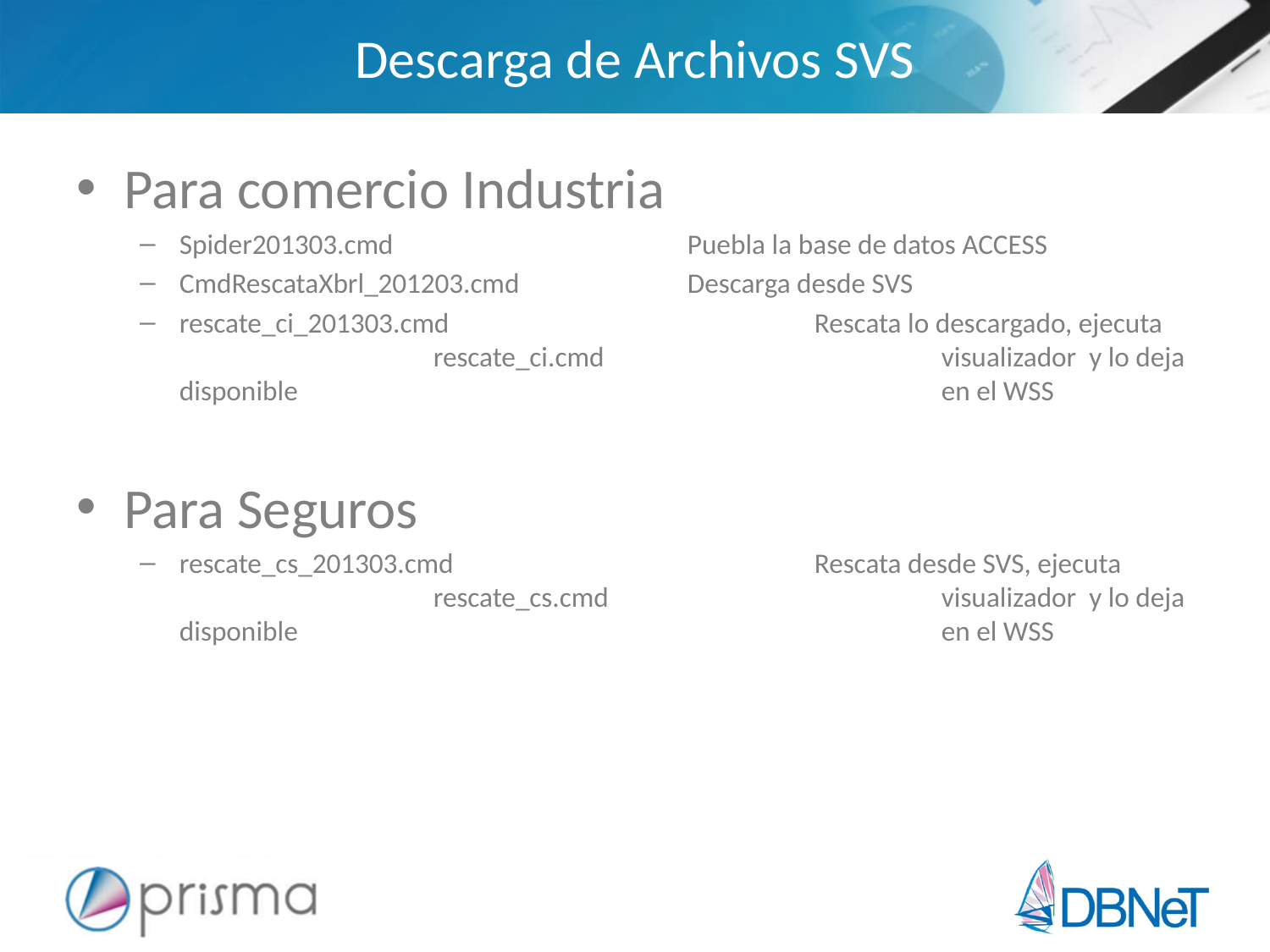

# Descarga de Archivos SVS
Para comercio Industria
Spider201303.cmd			Puebla la base de datos ACCESS
CmdRescataXbrl_201203.cmd		Descarga desde SVS
rescate_ci_201303.cmd			Rescata lo descargado, ejecuta 	 	rescate_ci.cmd 			visualizador  y lo deja disponible 	 					en el WSS

Para Seguros
rescate_cs_201303.cmd			Rescata desde SVS, ejecuta 	 	rescate_cs.cmd 			visualizador  y lo deja disponible 	 					en el WSS